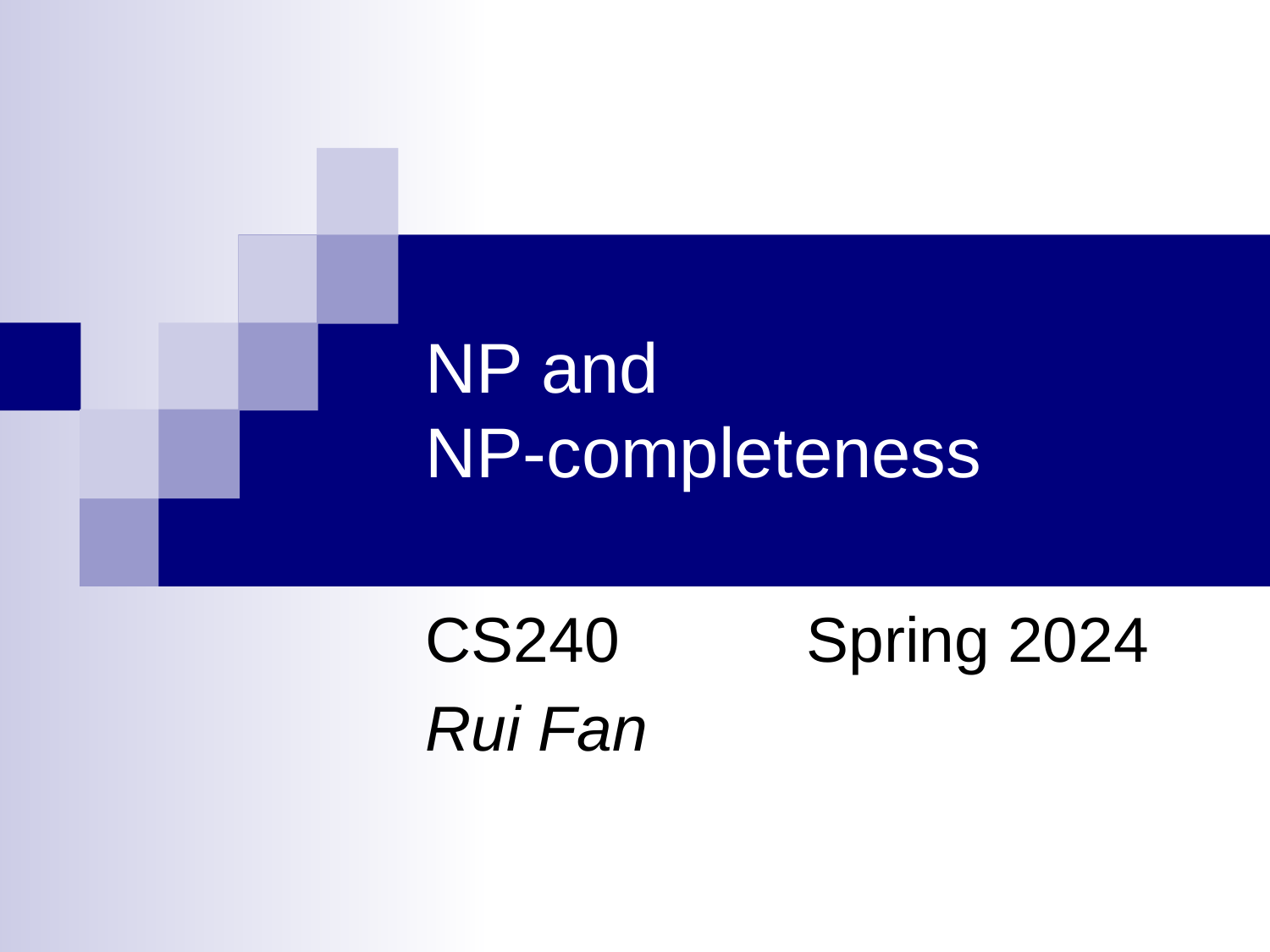

# NP and NP-completeness
CS240		Spring 2024
Rui Fan